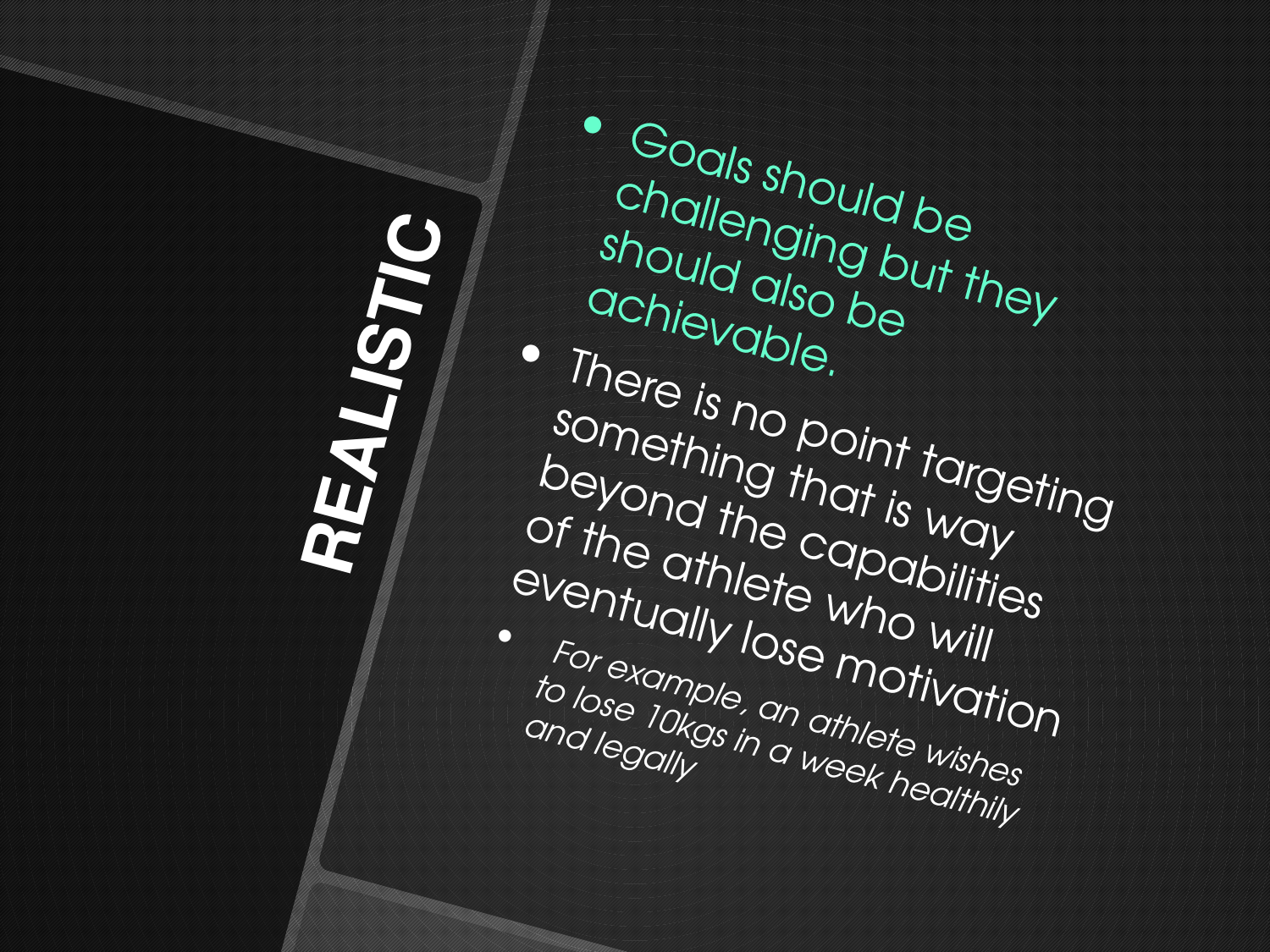

Goals should be challenging but they should also be achievable.
There is no point targeting something that is way beyond the capabilities of the athlete who will eventually lose motivation
 For example, an athlete wishes to lose 10kgs in a week healthily and legally
# REALISTIC